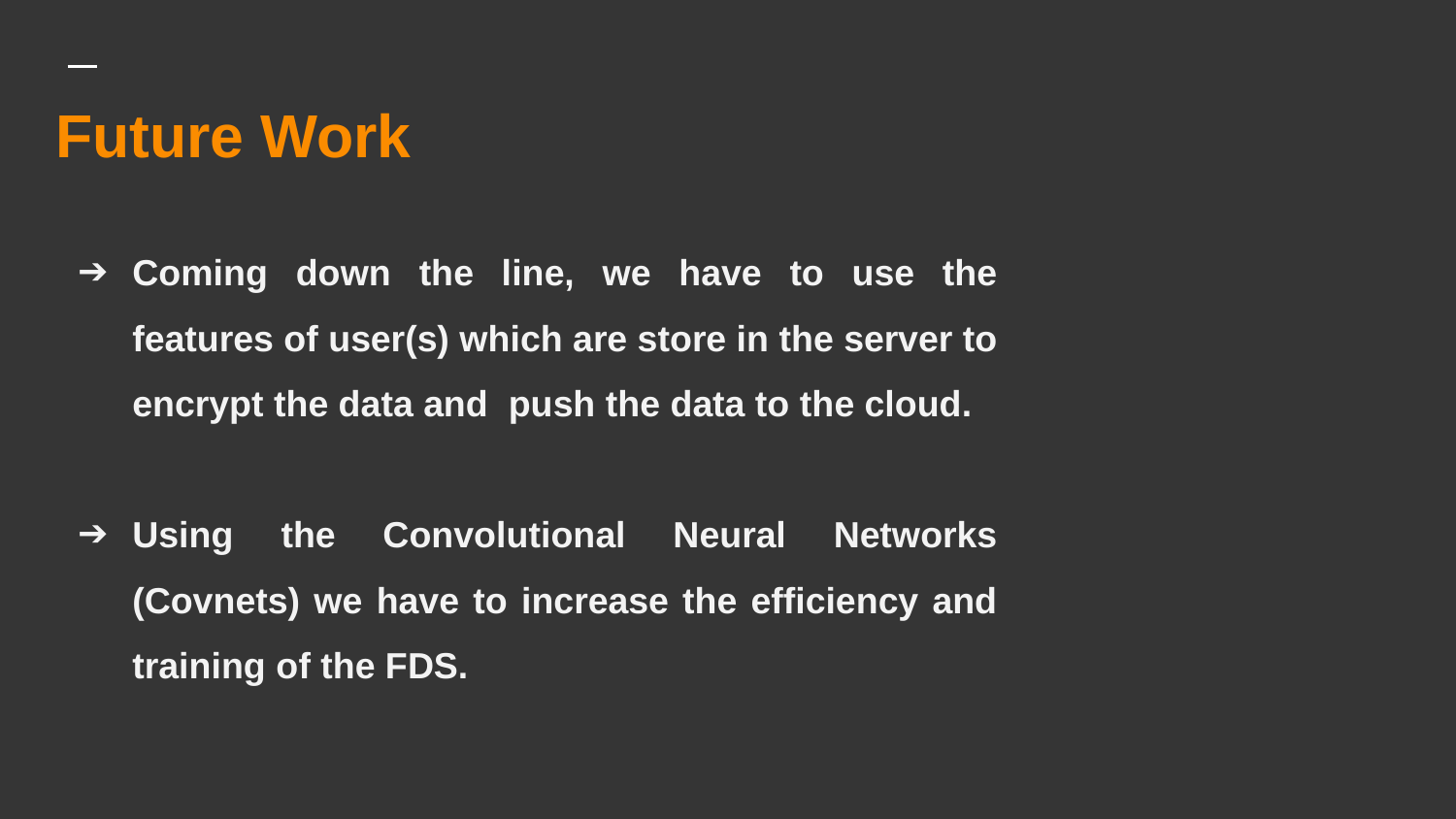

Future Work
# Coming down the line, we have to use the features of user(s) which are store in the server to encrypt the data and  push the data to the cloud.

Using the Convolutional Neural Networks (Covnets) we have to increase the efficiency and training of the FDS.